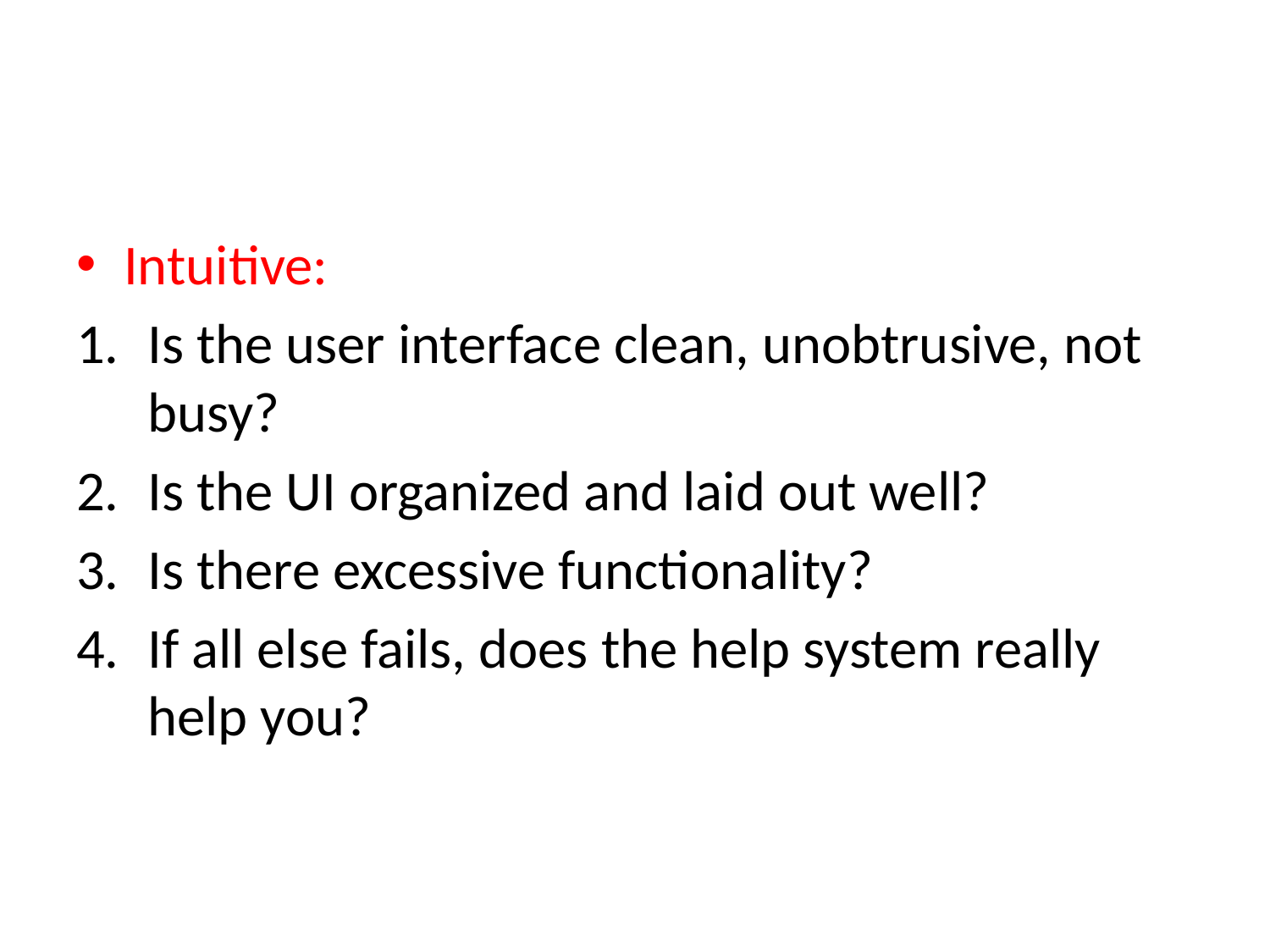

#
Intuitive:
Is the user interface clean, unobtrusive, not busy?
Is the UI organized and laid out well?
Is there excessive functionality?
If all else fails, does the help system really help you?